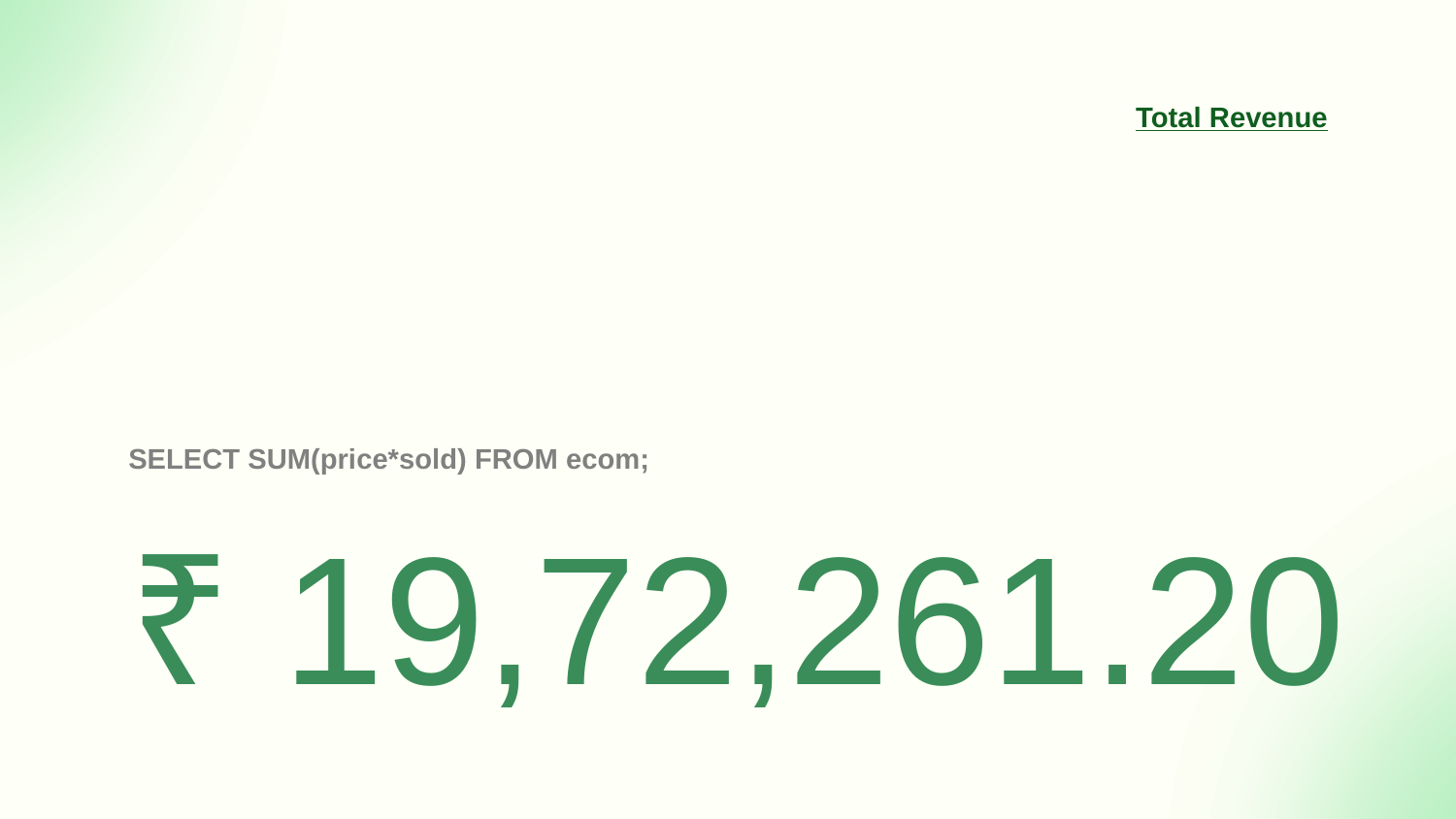

Total Revenue
SELECT SUM(price*sold) FROM ecom;
# ₹ 19,72,261.20